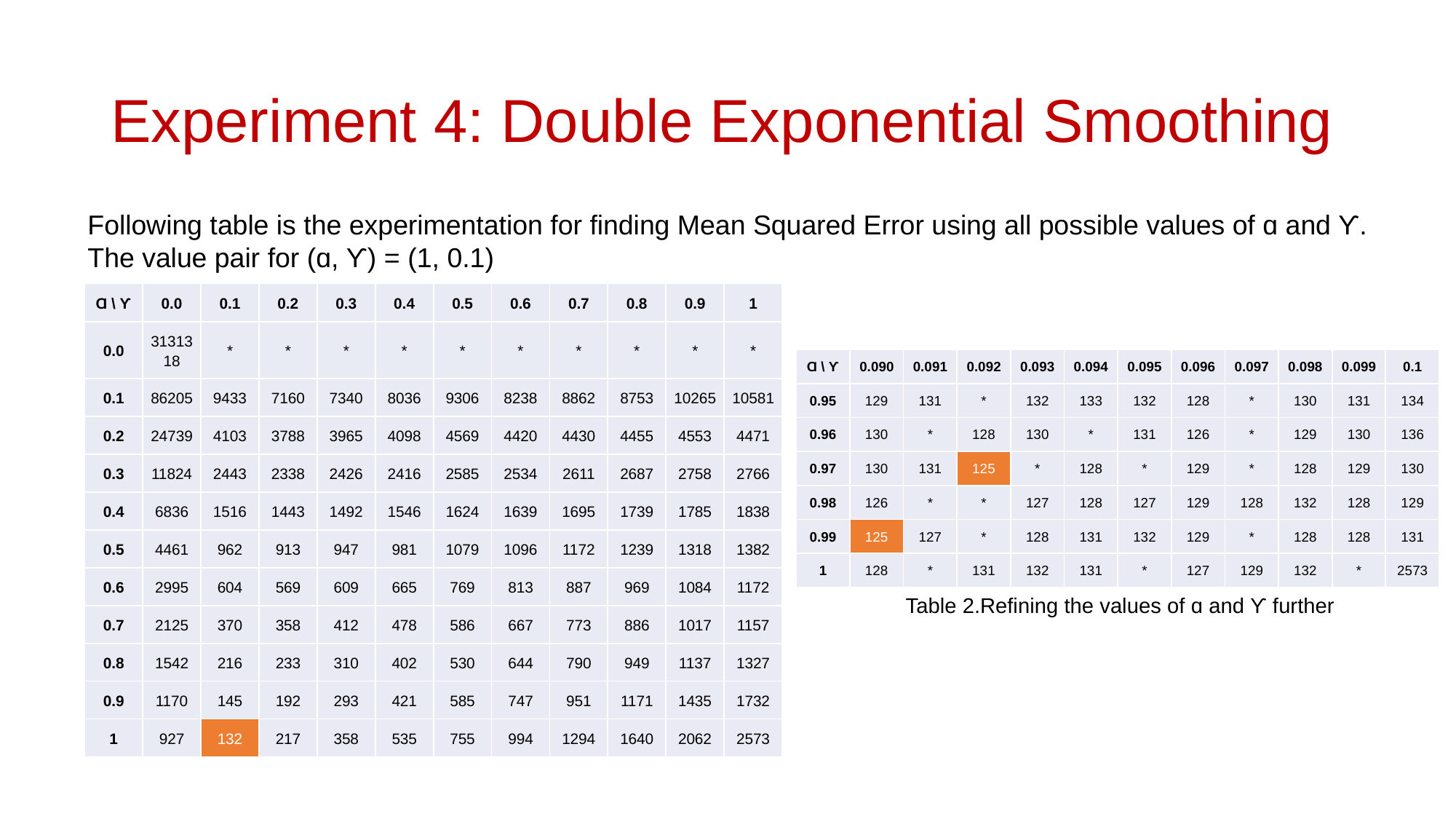

# Experiment 4: Double Exponential Smoothing
Following table is the experimentation for finding Mean Squared Error using all possible values of ɑ and Ƴ. The value pair for (ɑ, Ƴ) = (1, 0.1)
| Ɑ \ Ƴ | 0.0 | 0.1 | 0.2 | 0.3 | 0.4 | 0.5 | 0.6 | 0.7 | 0.8 | 0.9 | 1 |
| --- | --- | --- | --- | --- | --- | --- | --- | --- | --- | --- | --- |
| 0.0 | 3131318 | \* | \* | \* | \* | \* | \* | \* | \* | \* | \* |
| 0.1 | 86205 | 9433 | 7160 | 7340 | 8036 | 9306 | 8238 | 8862 | 8753 | 10265 | 10581 |
| 0.2 | 24739 | 4103 | 3788 | 3965 | 4098 | 4569 | 4420 | 4430 | 4455 | 4553 | 4471 |
| 0.3 | 11824 | 2443 | 2338 | 2426 | 2416 | 2585 | 2534 | 2611 | 2687 | 2758 | 2766 |
| 0.4 | 6836 | 1516 | 1443 | 1492 | 1546 | 1624 | 1639 | 1695 | 1739 | 1785 | 1838 |
| 0.5 | 4461 | 962 | 913 | 947 | 981 | 1079 | 1096 | 1172 | 1239 | 1318 | 1382 |
| 0.6 | 2995 | 604 | 569 | 609 | 665 | 769 | 813 | 887 | 969 | 1084 | 1172 |
| 0.7 | 2125 | 370 | 358 | 412 | 478 | 586 | 667 | 773 | 886 | 1017 | 1157 |
| 0.8 | 1542 | 216 | 233 | 310 | 402 | 530 | 644 | 790 | 949 | 1137 | 1327 |
| 0.9 | 1170 | 145 | 192 | 293 | 421 | 585 | 747 | 951 | 1171 | 1435 | 1732 |
| 1 | 927 | 132 | 217 | 358 | 535 | 755 | 994 | 1294 | 1640 | 2062 | 2573 |
| Ɑ \ Ƴ | 0.090 | 0.091 | 0.092 | 0.093 | 0.094 | 0.095 | 0.096 | 0.097 | 0.098 | 0.099 | 0.1 |
| --- | --- | --- | --- | --- | --- | --- | --- | --- | --- | --- | --- |
| 0.95 | 129 | 131 | \* | 132 | 133 | 132 | 128 | \* | 130 | 131 | 134 |
| 0.96 | 130 | \* | 128 | 130 | \* | 131 | 126 | \* | 129 | 130 | 136 |
| 0.97 | 130 | 131 | 125 | \* | 128 | \* | 129 | \* | 128 | 129 | 130 |
| 0.98 | 126 | \* | \* | 127 | 128 | 127 | 129 | 128 | 132 | 128 | 129 |
| 0.99 | 125 | 127 | \* | 128 | 131 | 132 | 129 | \* | 128 | 128 | 131 |
| 1 | 128 | \* | 131 | 132 | 131 | \* | 127 | 129 | 132 | \* | 2573 |
Table 2.Refining the values of ɑ and Ƴ further